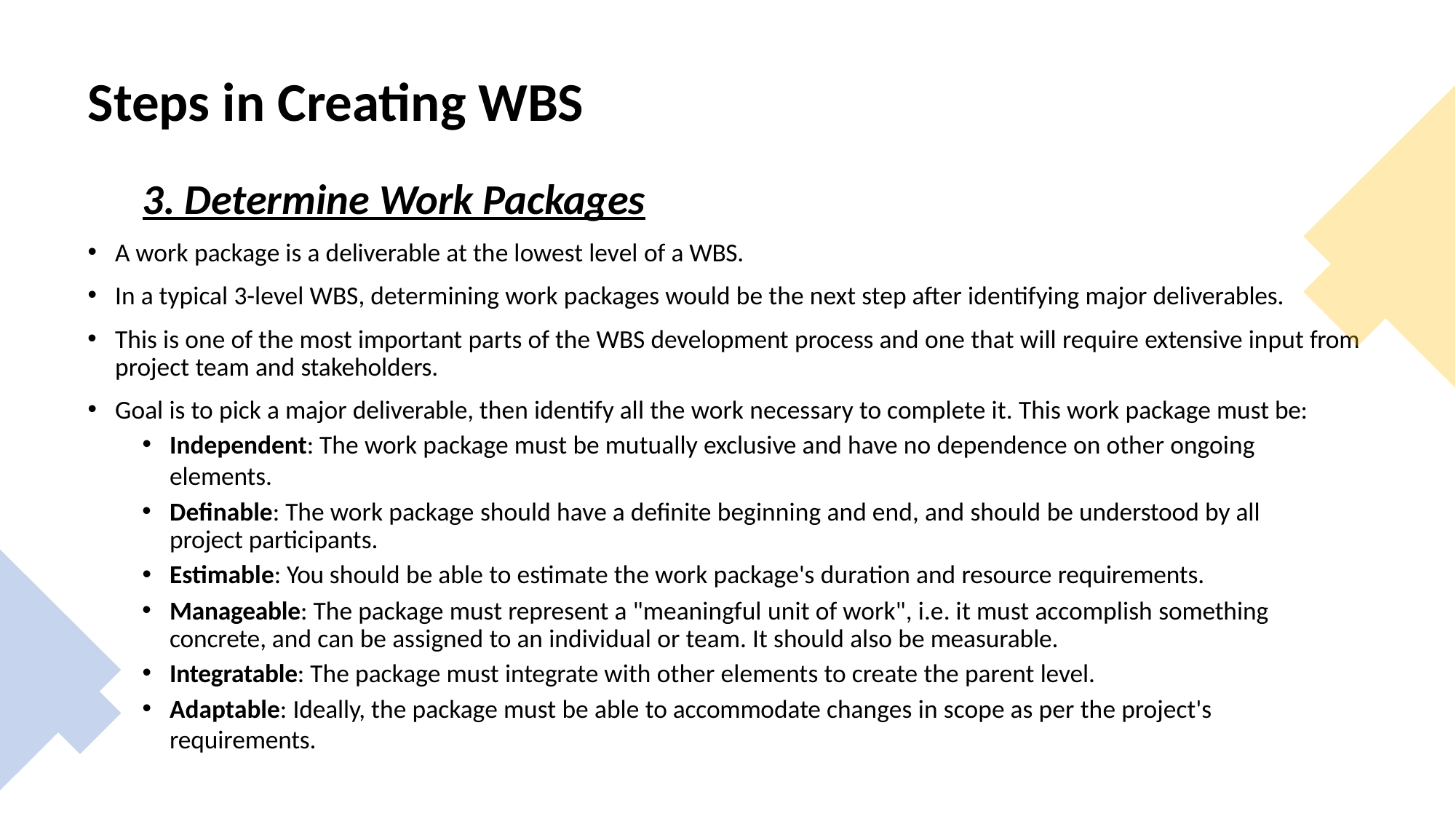

# Steps in Creating WBS

3. Determine Work Packages
A work package is a deliverable at the lowest level of a WBS.
In a typical 3-level WBS, determining work packages would be the next step after identifying major deliverables.
This is one of the most important parts of the WBS development process and one that will require extensive input from project team and stakeholders.
Goal is to pick a major deliverable, then identify all the work necessary to complete it. This work package must be:
Independent: The work package must be mutually exclusive and have no dependence on other ongoing elements.
Definable: The work package should have a definite beginning and end, and should be understood by all project participants.
Estimable: You should be able to estimate the work package's duration and resource requirements.
Manageable: The package must represent a "meaningful unit of work", i.e. it must accomplish something concrete, and can be assigned to an individual or team. It should also be measurable.
Integratable: The package must integrate with other elements to create the parent level.
Adaptable: Ideally, the package must be able to accommodate changes in scope as per the project's requirements.